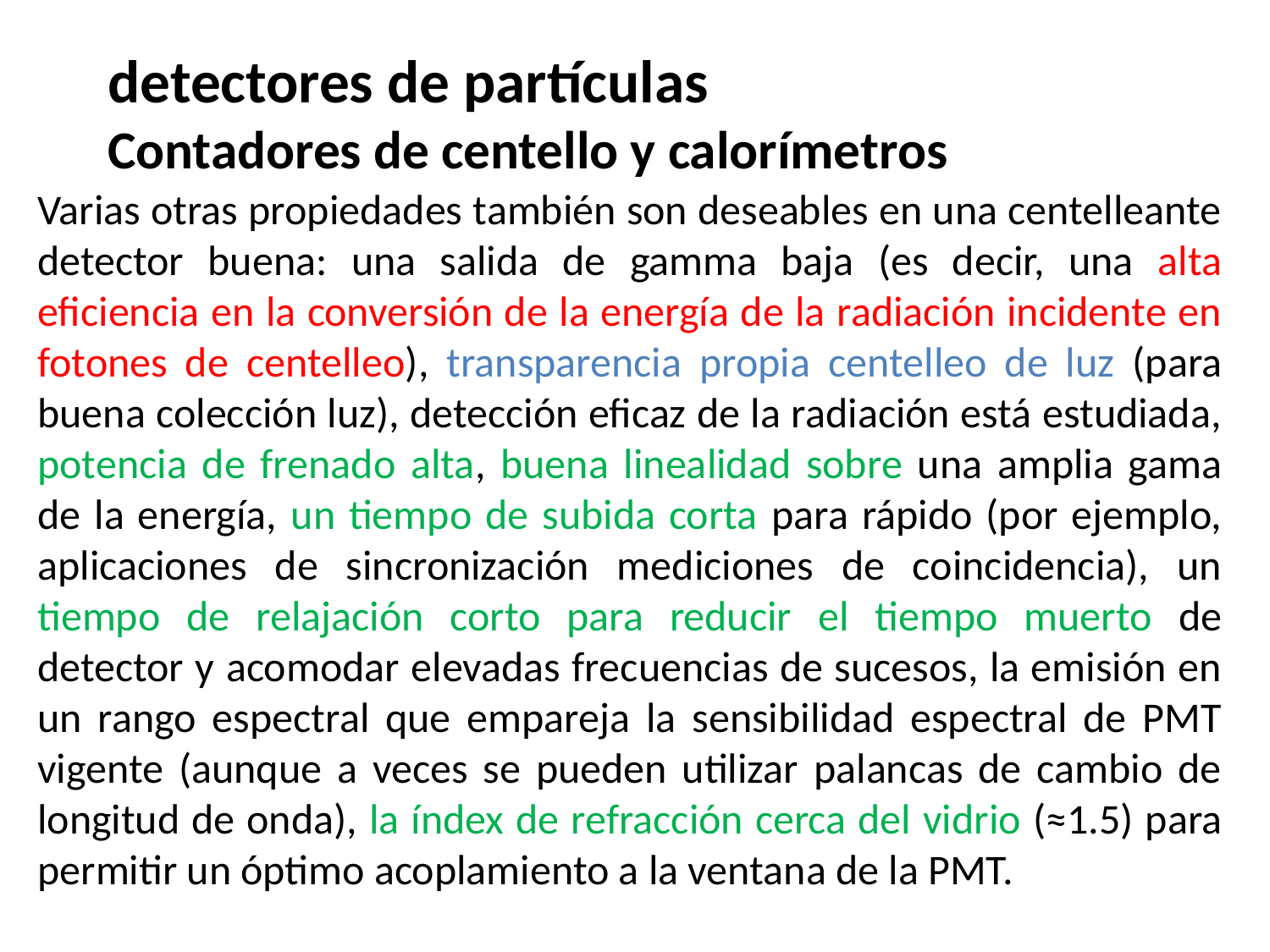

# detectores de partículas Contadores de centello y calorímetros
Varias otras propiedades también son deseables en una centelleante detector buena: una salida de gamma baja (es decir, una alta eficiencia en la conversión de la energía de la radiación incidente en fotones de centelleo), transparencia propia centelleo de luz (para buena colección luz), detección eficaz de la radiación está estudiada, potencia de frenado alta, buena linealidad sobre una amplia gama de la energía, un tiempo de subida corta para rápido (por ejemplo, aplicaciones de sincronización mediciones de coincidencia), un tiempo de relajación corto para reducir el tiempo muerto de detector y acomodar elevadas frecuencias de sucesos, la emisión en un rango espectral que empareja la sensibilidad espectral de PMT vigente (aunque a veces se pueden utilizar palancas de cambio de longitud de onda), la índex de refracción cerca del vidrio (≈1.5) para permitir un óptimo acoplamiento a la ventana de la PMT.